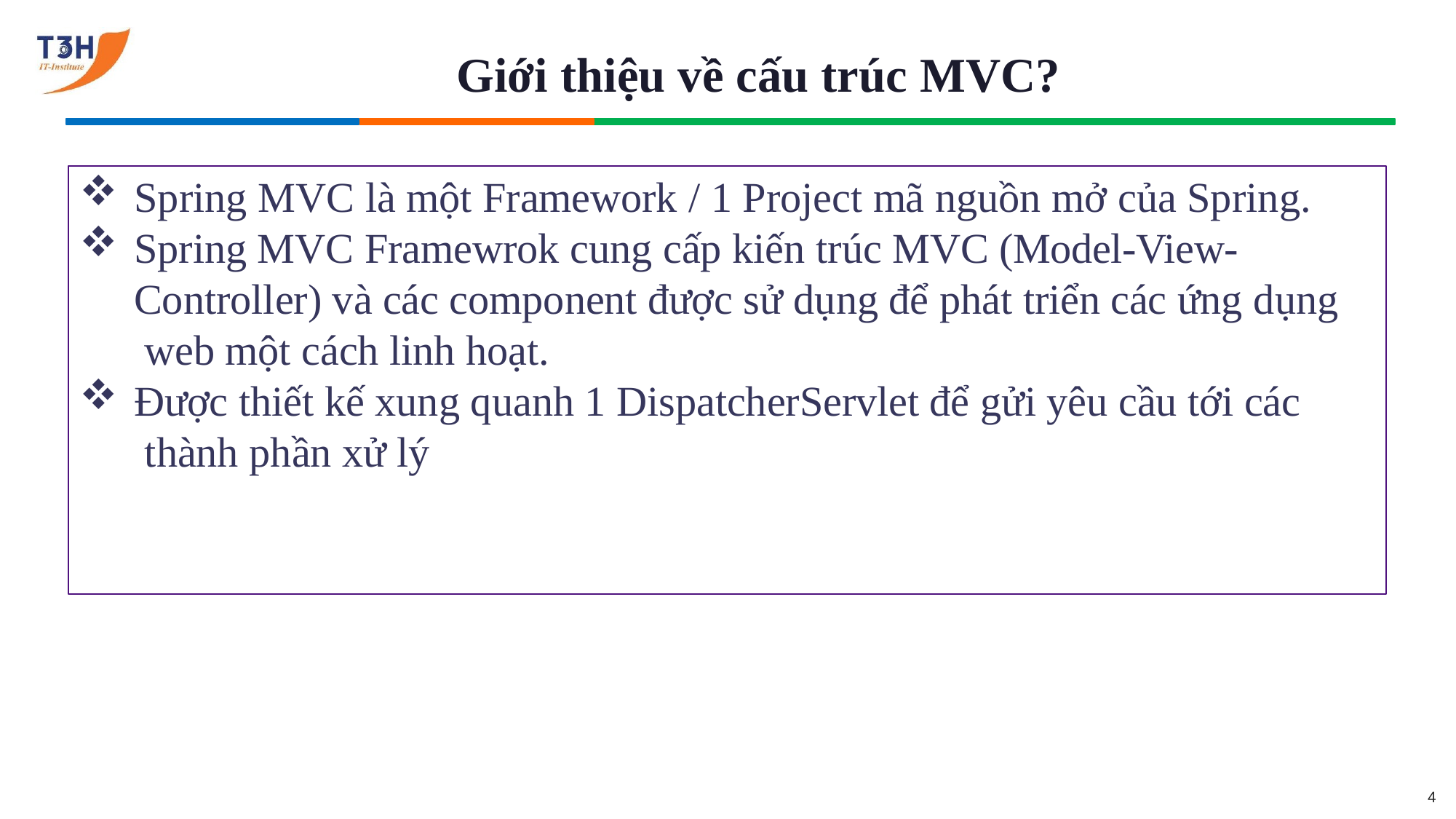

# Giới thiệu về cấu trúc MVC?

Spring MVC là một Framework / 1 Project mã nguồn mở của Spring.
Spring MVC Framewrok cung cấp kiến trúc MVC (Model-View-
Controller) và các component được sử dụng để phát triển các ứng dụng  web một cách linh hoạt.
Được thiết kế xung quanh 1 DispatcherServlet để gửi yêu cầu tới các  thành phần xử lý
4